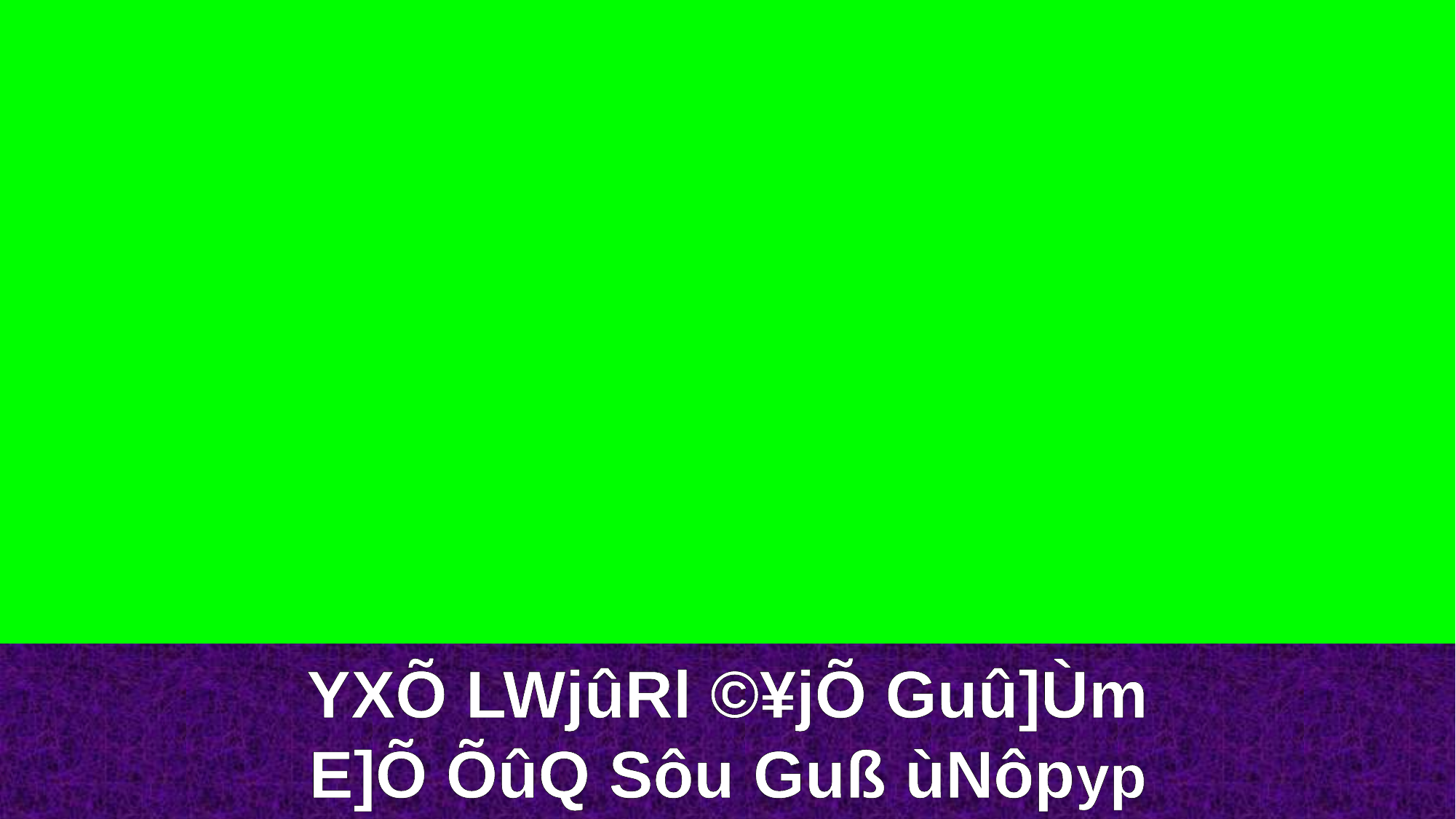

YXÕ LWjûRl ©¥jÕ Guû]Ùm
E]Õ ÕûQ Sôu Guß ùNôpyp